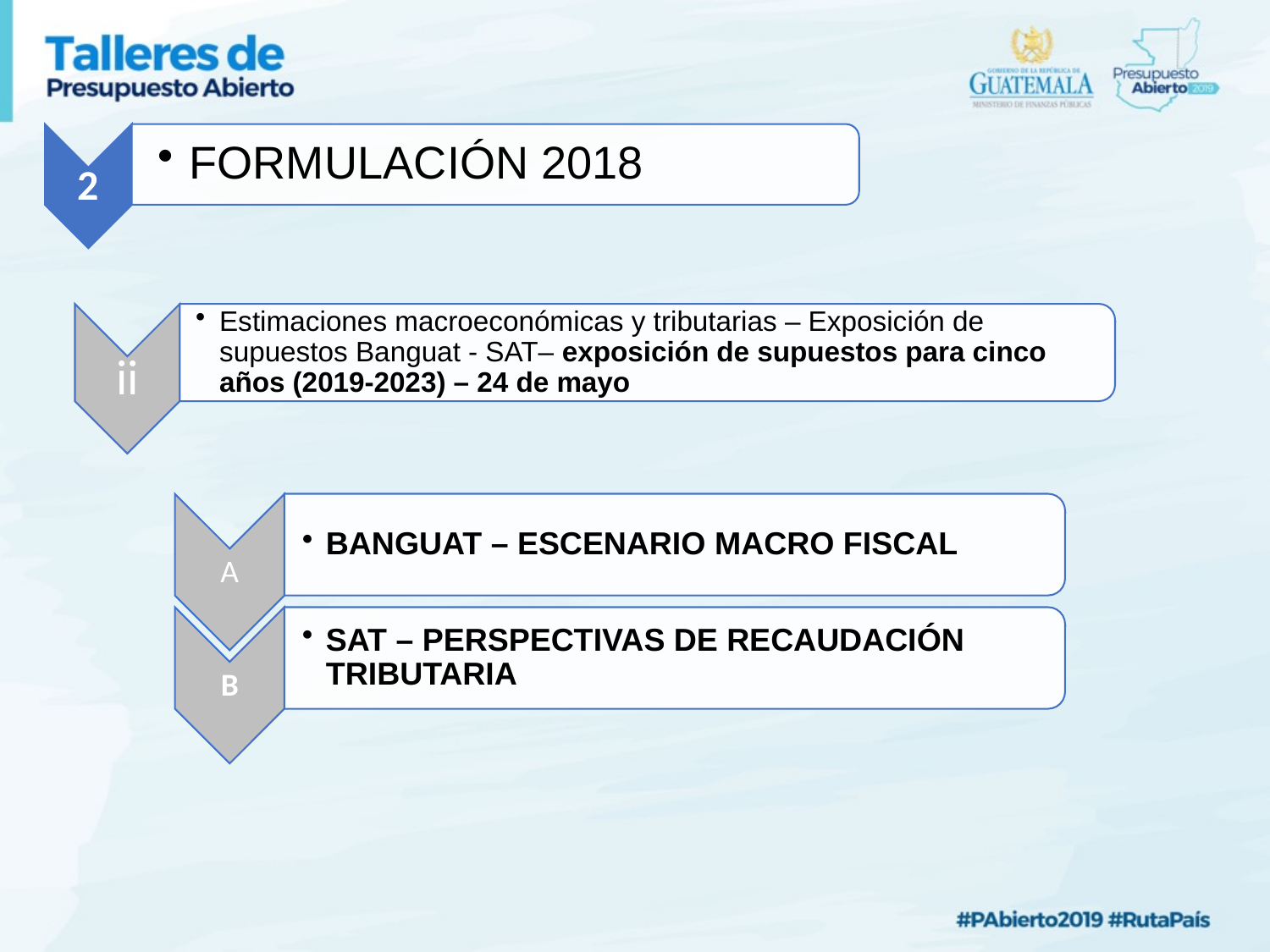

2
FORMULACIÓN 2018
ii
Estimaciones macroeconómicas y tributarias – Exposición de supuestos Banguat - SAT– exposición de supuestos para cinco años (2019-2023) – 24 de mayo
A
BANGUAT – ESCENARIO MACRO FISCAL
B
SAT – PERSPECTIVAS DE RECAUDACIÓN TRIBUTARIA